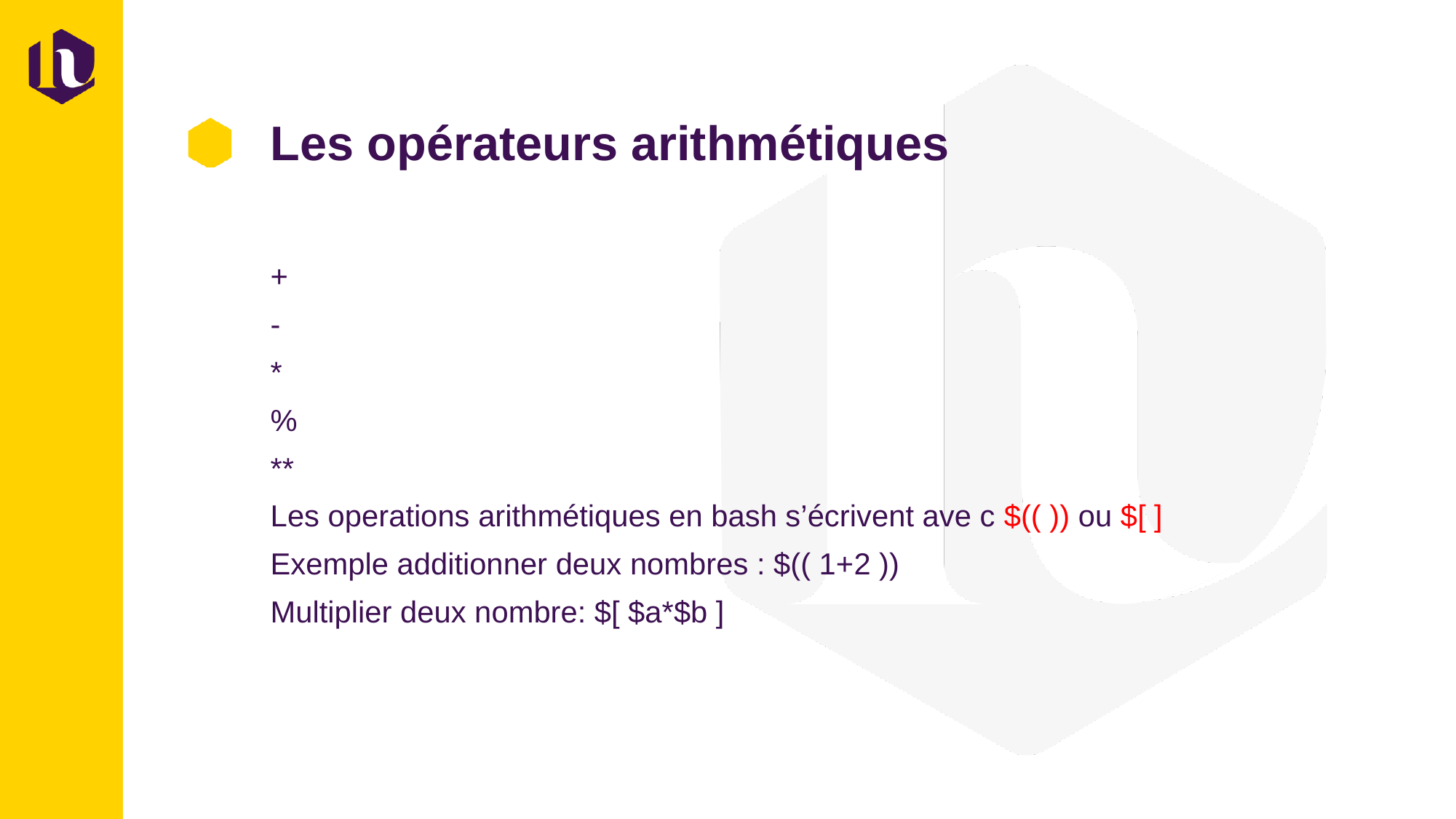

# Les opérateurs arithmétiques
+
-
*
%
**
Les operations arithmétiques en bash s’écrivent ave c $(( )) ou $[ ]
Exemple additionner deux nombres : $(( 1+2 ))
Multiplier deux nombre: $[ $a*$b ]